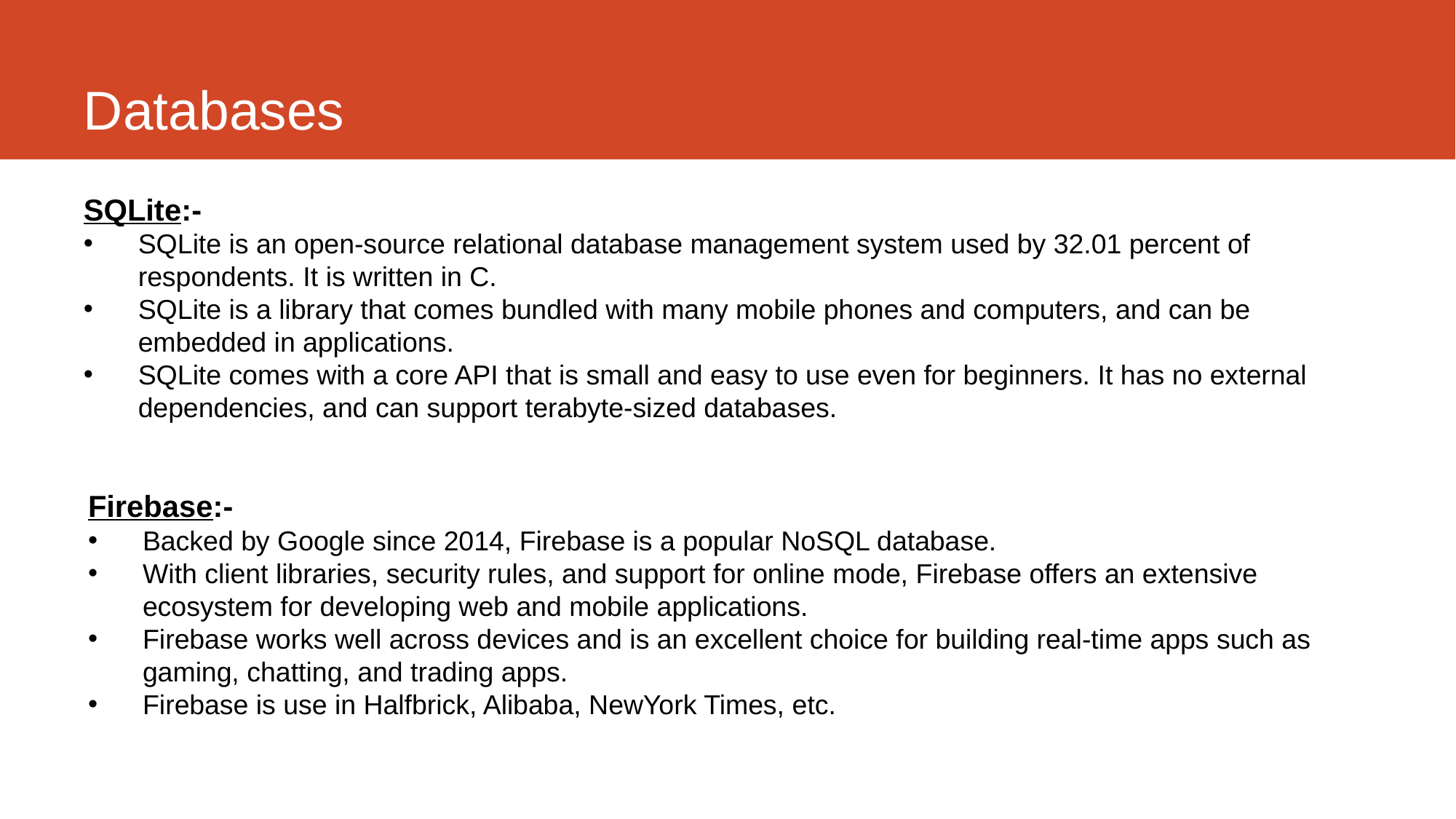

# Databases
SQLite:-
SQLite is an open-source relational database management system used by 32.01 percent of respondents. It is written in C.
SQLite is a library that comes bundled with many mobile phones and computers, and can be embedded in applications.
SQLite comes with a core API that is small and easy to use even for beginners. It has no external dependencies, and can support terabyte-sized databases.
Firebase:-
Backed by Google since 2014, Firebase is a popular NoSQL database.
With client libraries, security rules, and support for online mode, Firebase offers an extensive ecosystem for developing web and mobile applications.
Firebase works well across devices and is an excellent choice for building real-time apps such as gaming, chatting, and trading apps.
Firebase is use in Halfbrick, Alibaba, NewYork Times, etc.